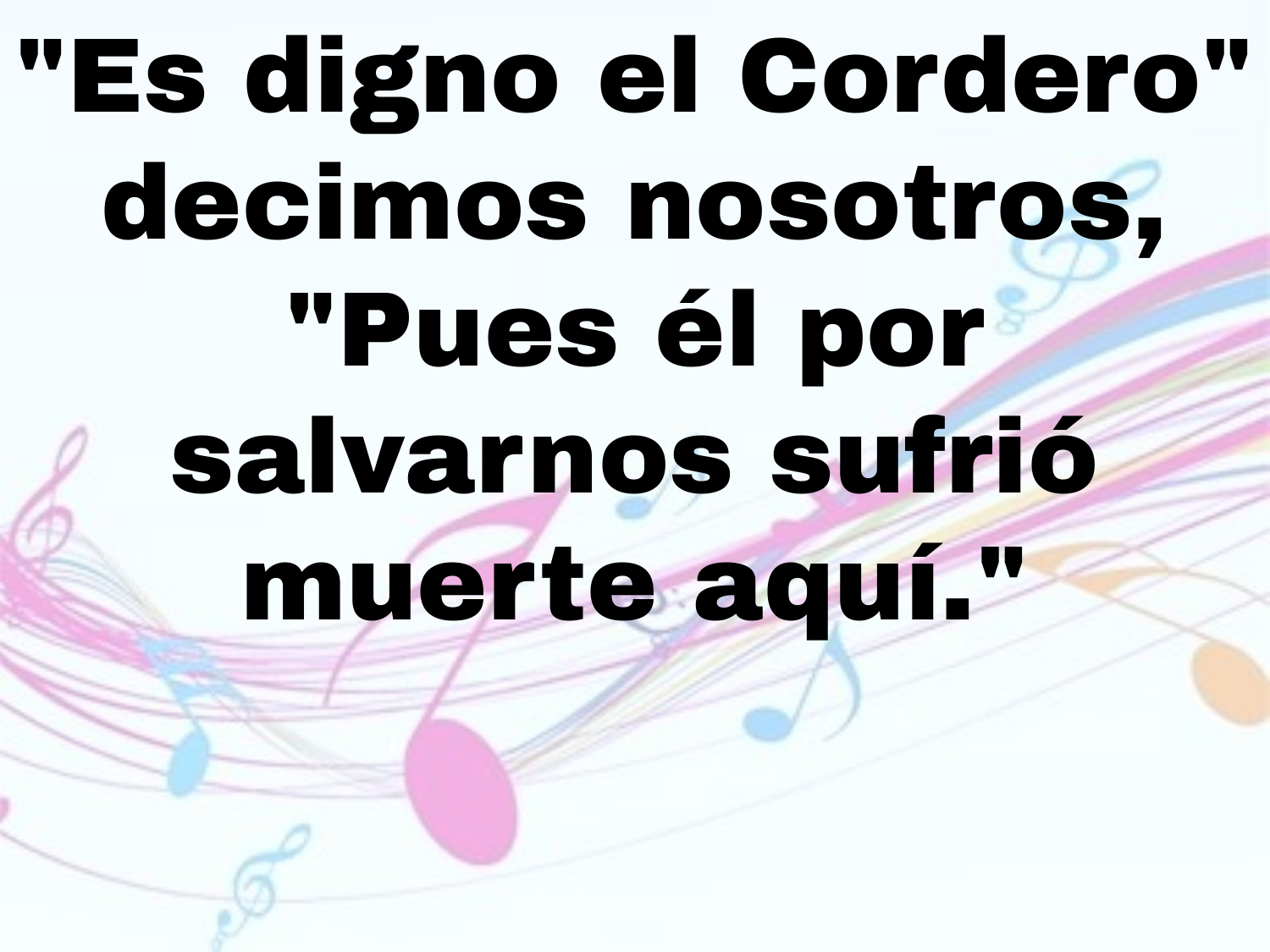

"Es digno el Cordero" decimos nosotros, "Pues él por salvarnos sufrió muerte aquí."